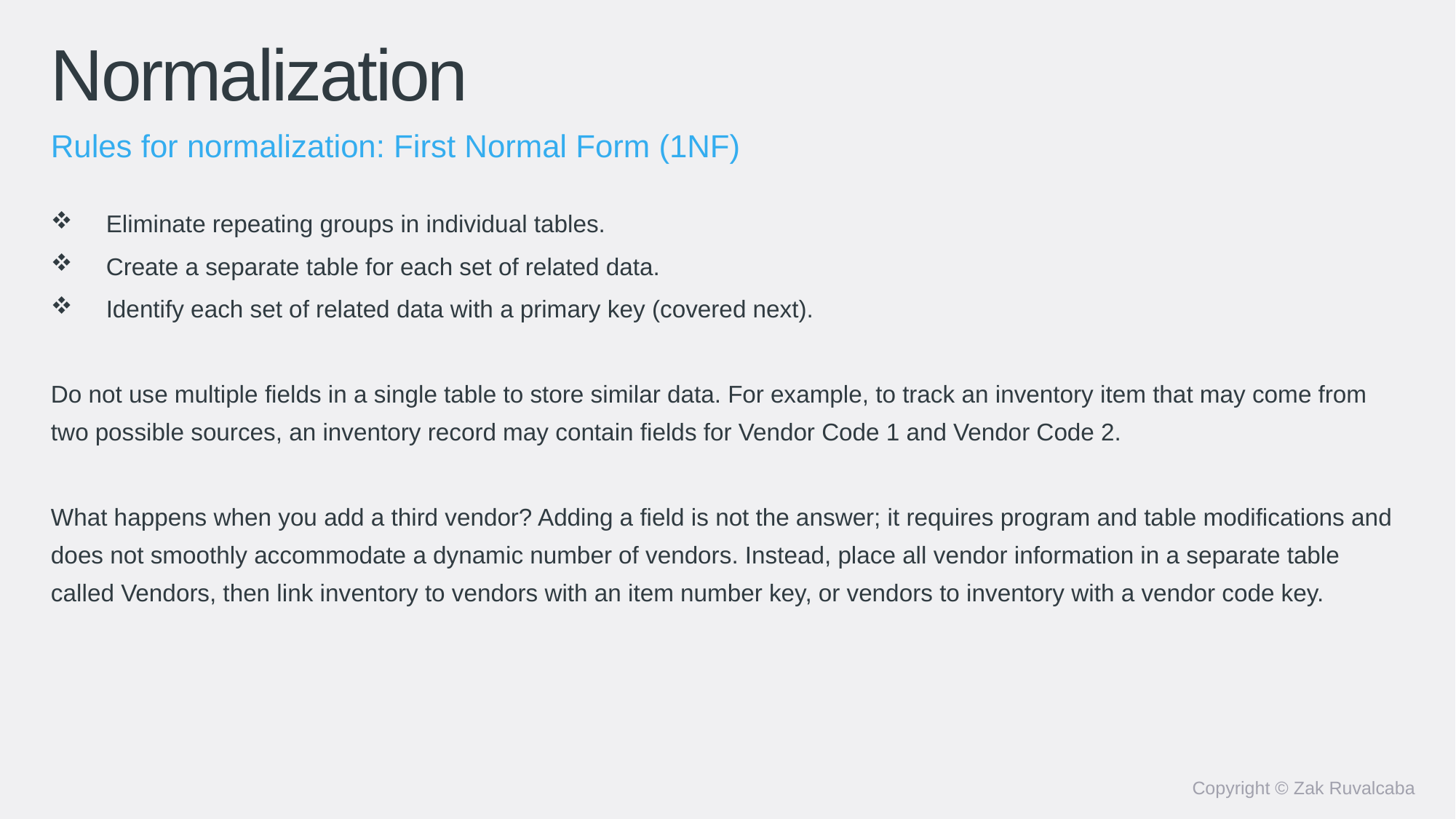

# Normalization
Rules for normalization: First Normal Form (1NF)
Eliminate repeating groups in individual tables.
Create a separate table for each set of related data.
Identify each set of related data with a primary key (covered next).

Do not use multiple fields in a single table to store similar data. For example, to track an inventory item that may come from two possible sources, an inventory record may contain fields for Vendor Code 1 and Vendor Code 2.

What happens when you add a third vendor? Adding a field is not the answer; it requires program and table modifications and does not smoothly accommodate a dynamic number of vendors. Instead, place all vendor information in a separate table called Vendors, then link inventory to vendors with an item number key, or vendors to inventory with a vendor code key.